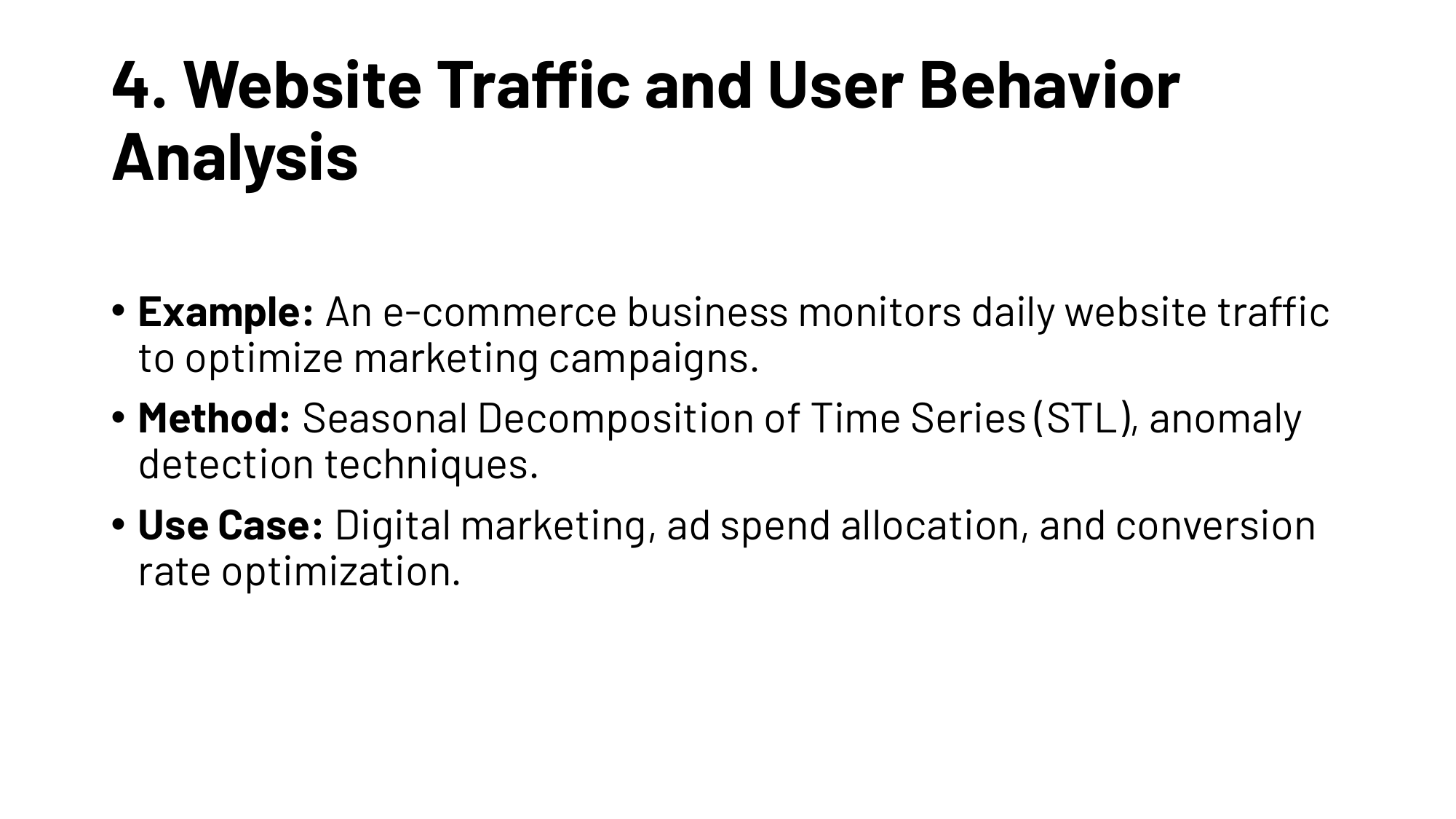

# 4. Website Traffic and User Behavior Analysis

Example: An e-commerce business monitors daily website traffic to optimize marketing campaigns.
Method: Seasonal Decomposition of Time Series (STL), anomaly detection techniques.
Use Case: Digital marketing, ad spend allocation, and conversion rate optimization.